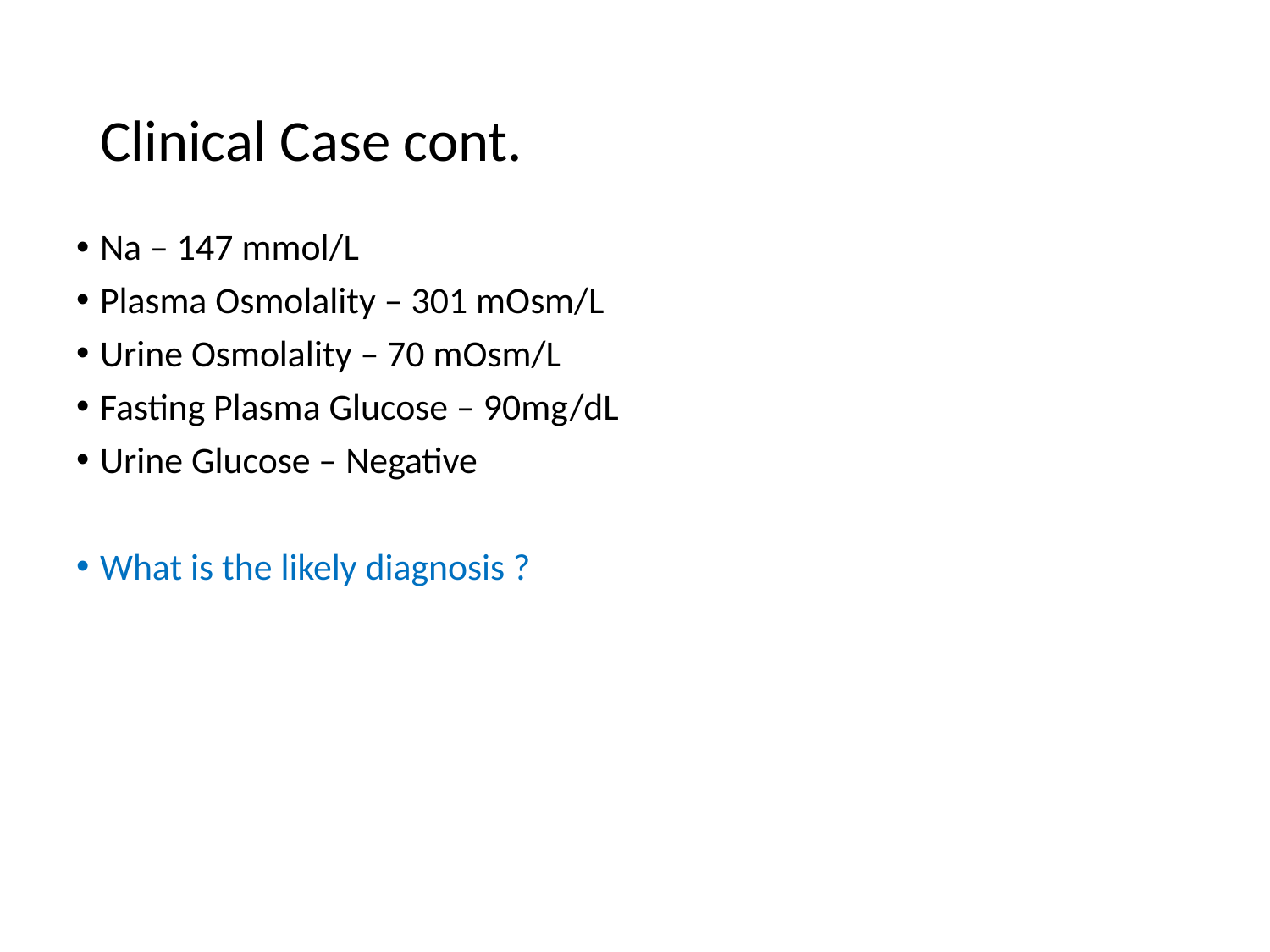

# Clinical Case cont.
Na – 147 mmol/L
Plasma Osmolality – 301 mOsm/L
Urine Osmolality – 70 mOsm/L
Fasting Plasma Glucose – 90mg/dL
Urine Glucose – Negative

What is the likely diagnosis ?